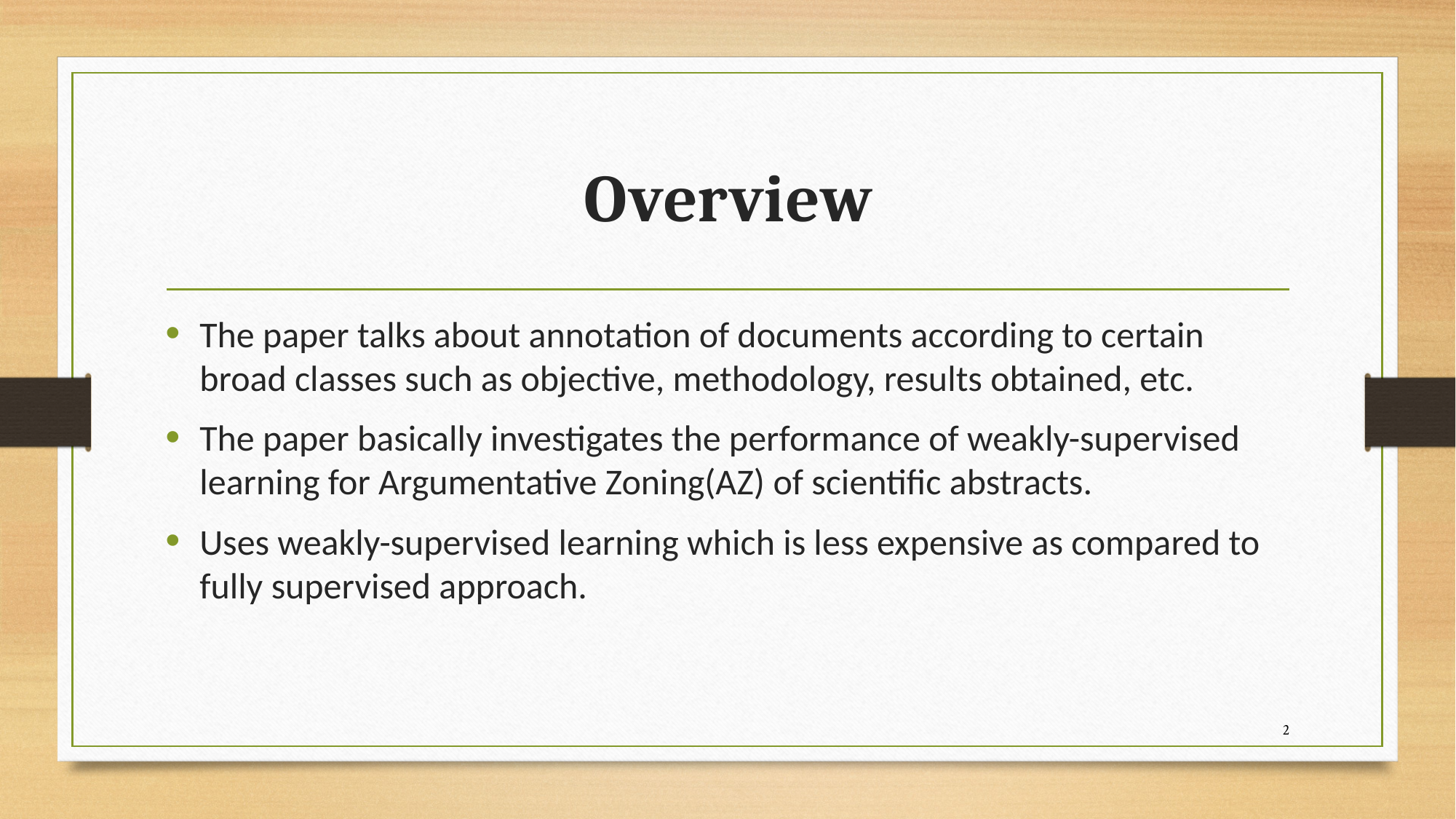

# Overview
The paper talks about annotation of documents according to certain broad classes such as objective, methodology, results obtained, etc.
The paper basically investigates the performance of weakly-supervised learning for Argumentative Zoning(AZ) of scientific abstracts.
Uses weakly-supervised learning which is less expensive as compared to fully supervised approach.

2